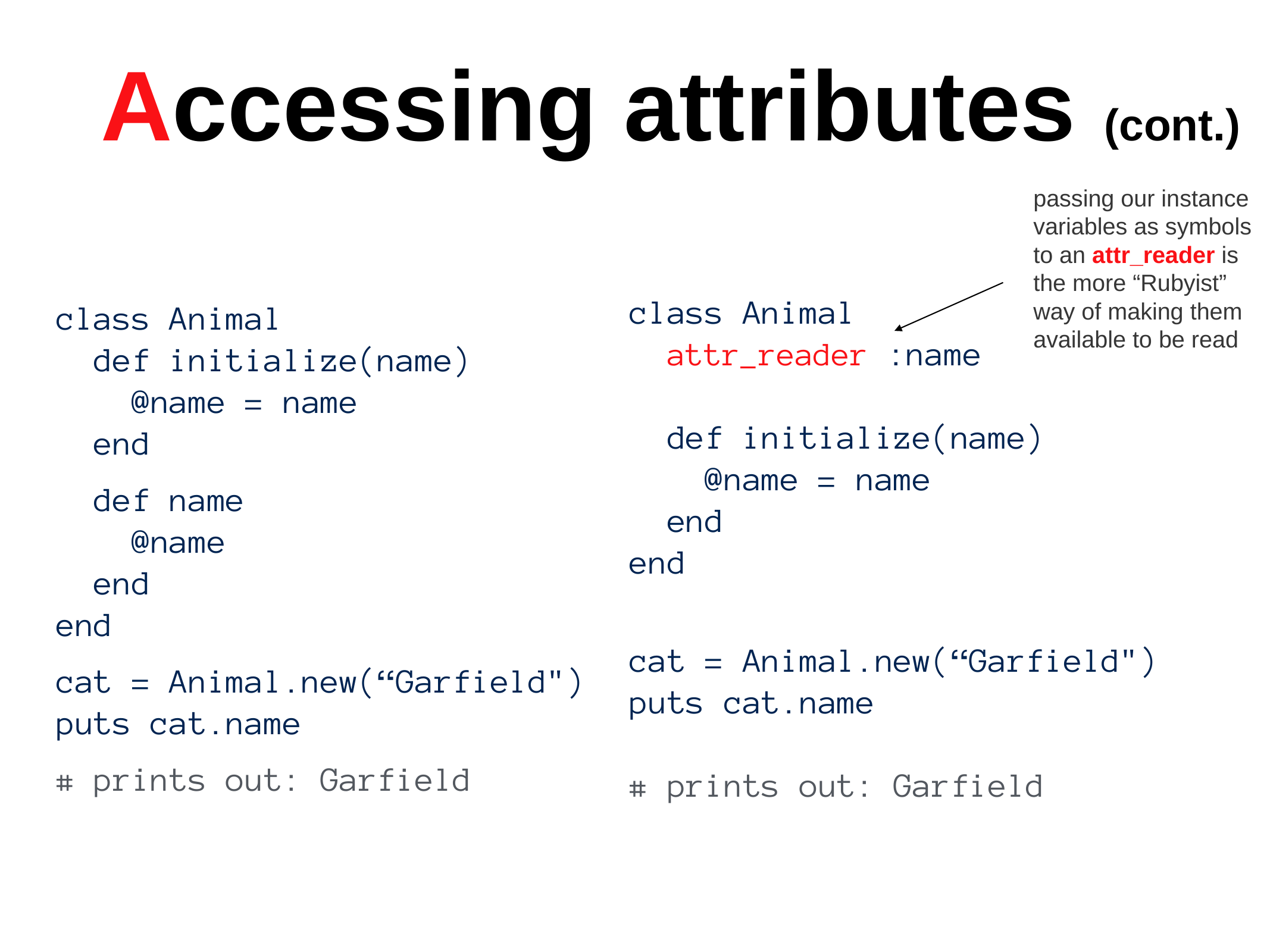

Accessing attributes (cont.)
passing our instance variables as symbols to an attr_reader is the more “Rubyist” way of making them available to be read

class Animal
  attr_reader :name

  def initialize(name)
    @name = name
  end
end

cat = Animal.new(“Garfield")
puts cat.name

# prints out: Garfield
class Animal
  def initialize(name)
    @name = name
  end

  def name
    @name
  end
end

cat = Animal.new(“Garfield")
puts cat.name

# prints out: Garfield